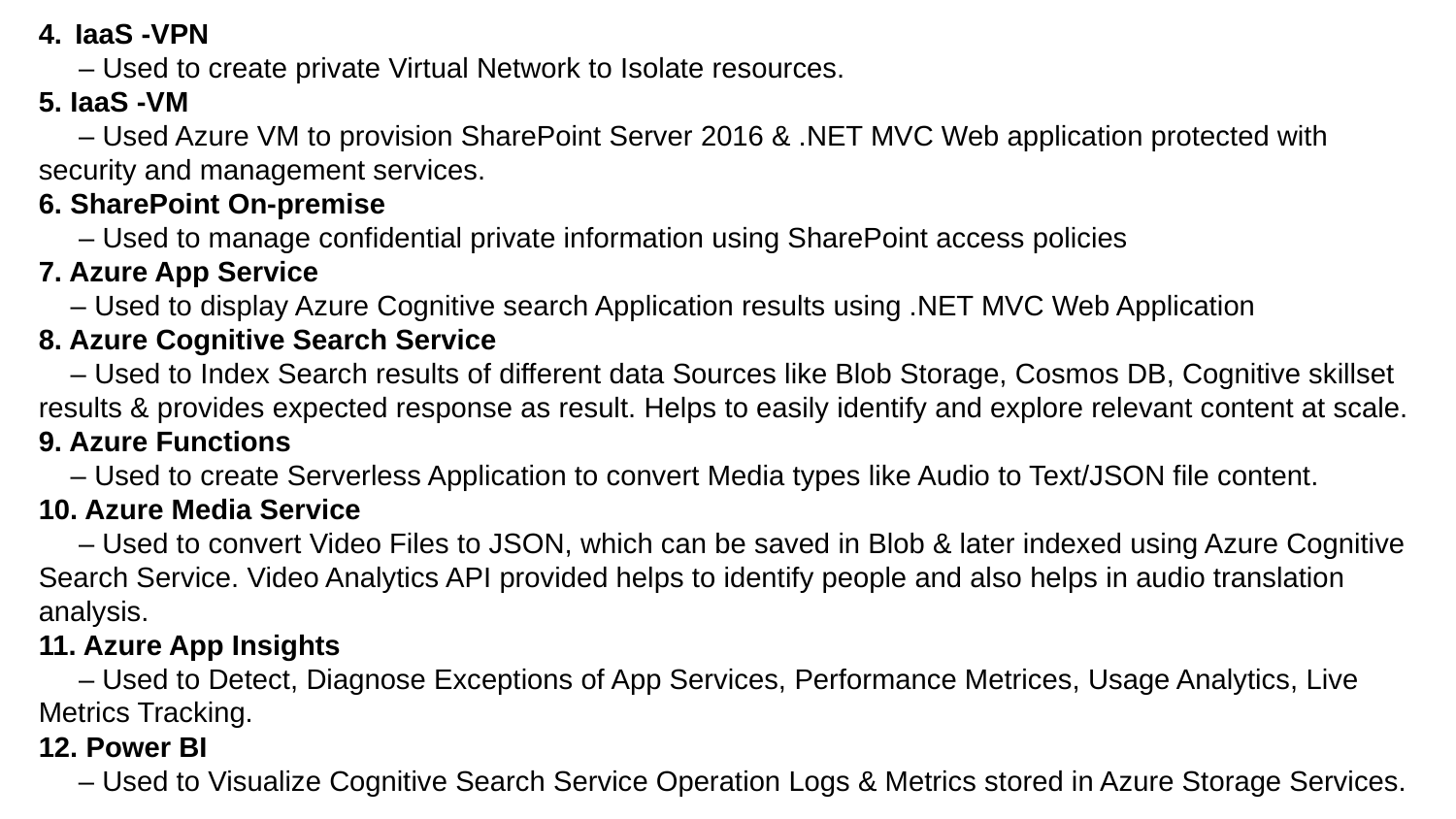

IaaS -VPN
     – Used to create private Virtual Network to Isolate resources.
5. IaaS -VM
     – Used Azure VM to provision SharePoint Server 2016 & .NET MVC Web application protected with security and management services.
6. SharePoint On-premise
     – Used to manage confidential private information using SharePoint access policies
7. Azure App Service
    – Used to display Azure Cognitive search Application results using .NET MVC Web Application
8. Azure Cognitive Search Service
    – Used to Index Search results of different data Sources like Blob Storage, Cosmos DB, Cognitive skillset results & provides expected response as result. Helps to easily identify and explore relevant content at scale.
9. Azure Functions
    – Used to create Serverless Application to convert Media types like Audio to Text/JSON file content.
10. Azure Media Service
     – Used to convert Video Files to JSON, which can be saved in Blob & later indexed using Azure Cognitive Search Service. Video Analytics API provided helps to identify people and also helps in audio translation analysis.
11. Azure App Insights
     – Used to Detect, Diagnose Exceptions of App Services, Performance Metrices, Usage Analytics, Live Metrics Tracking.
12. Power BI
     – Used to Visualize Cognitive Search Service Operation Logs & Metrics stored in Azure Storage Services.